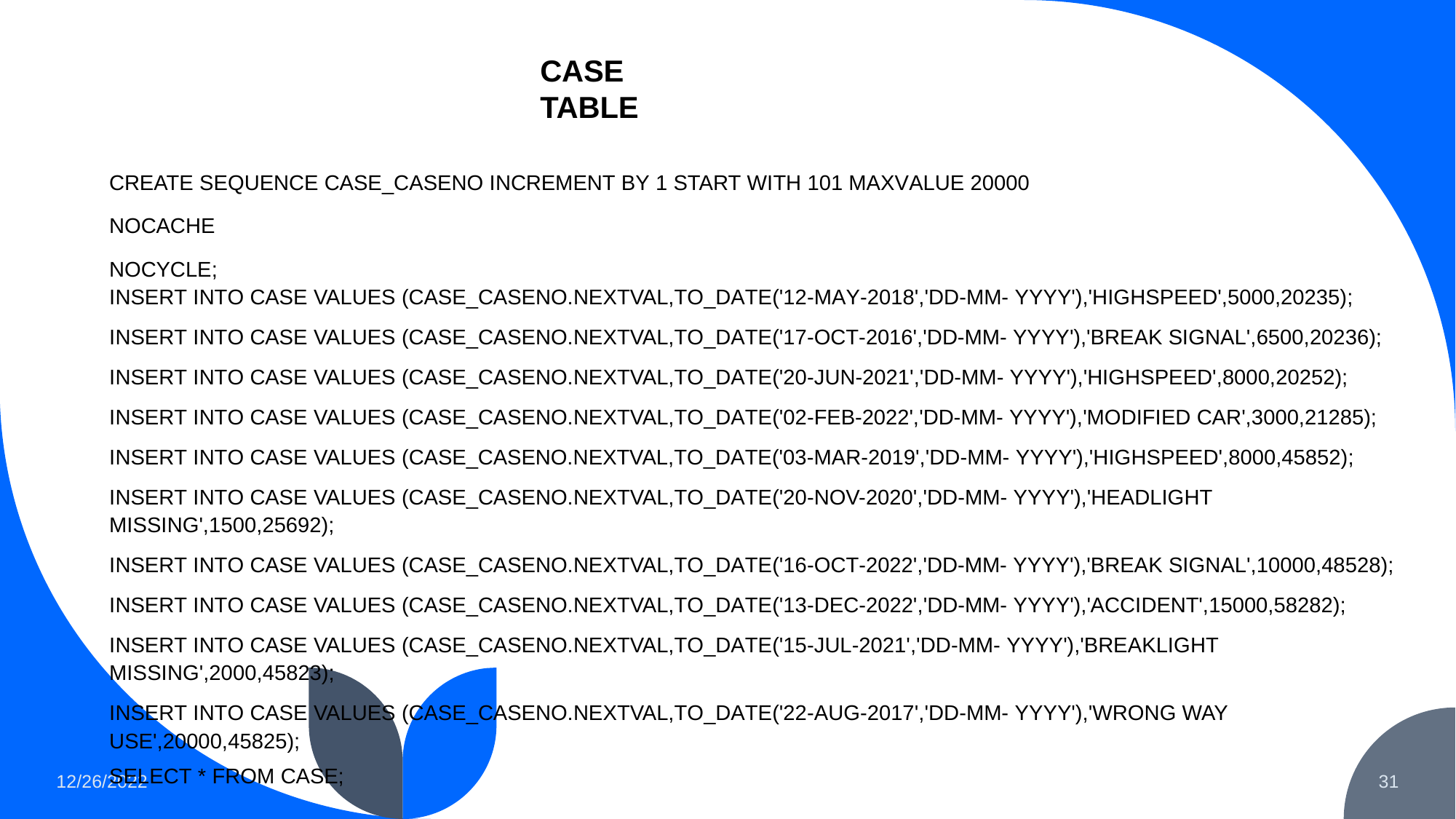

CASE TABLE
CREATE SEQUENCE CASE_CASENO INCREMENT BY 1 START WITH 101 MAXVALUE 20000 NOCACHE
NOCYCLE;
INSERT INTO CASE VALUES (CASE_CASENO.NEXTVAL,TO_DATE('12-MAY-2018','DD-MM- YYYY'),'HIGHSPEED',5000,20235);
INSERT INTO CASE VALUES (CASE_CASENO.NEXTVAL,TO_DATE('17-OCT-2016','DD-MM- YYYY'),'BREAK SIGNAL',6500,20236);
INSERT INTO CASE VALUES (CASE_CASENO.NEXTVAL,TO_DATE('20-JUN-2021','DD-MM- YYYY'),'HIGHSPEED',8000,20252);
INSERT INTO CASE VALUES (CASE_CASENO.NEXTVAL,TO_DATE('02-FEB-2022','DD-MM- YYYY'),'MODIFIED CAR',3000,21285);
INSERT INTO CASE VALUES (CASE_CASENO.NEXTVAL,TO_DATE('03-MAR-2019','DD-MM- YYYY'),'HIGHSPEED',8000,45852);
INSERT INTO CASE VALUES (CASE_CASENO.NEXTVAL,TO_DATE('20-NOV-2020','DD-MM- YYYY'),'HEADLIGHT MISSING',1500,25692);
INSERT INTO CASE VALUES (CASE_CASENO.NEXTVAL,TO_DATE('16-OCT-2022','DD-MM- YYYY'),'BREAK SIGNAL',10000,48528);
INSERT INTO CASE VALUES (CASE_CASENO.NEXTVAL,TO_DATE('13-DEC-2022','DD-MM- YYYY'),'ACCIDENT',15000,58282);
INSERT INTO CASE VALUES (CASE_CASENO.NEXTVAL,TO_DATE('15-JUL-2021','DD-MM- YYYY'),'BREAKLIGHT MISSING',2000,45823);
INSERT INTO CASE VALUES (CASE_CASENO.NEXTVAL,TO_DATE('22-AUG-2017','DD-MM- YYYY'),'WRONG WAY USE',20000,45825);
SELECT * FROM CASE;
12/26/2022
31